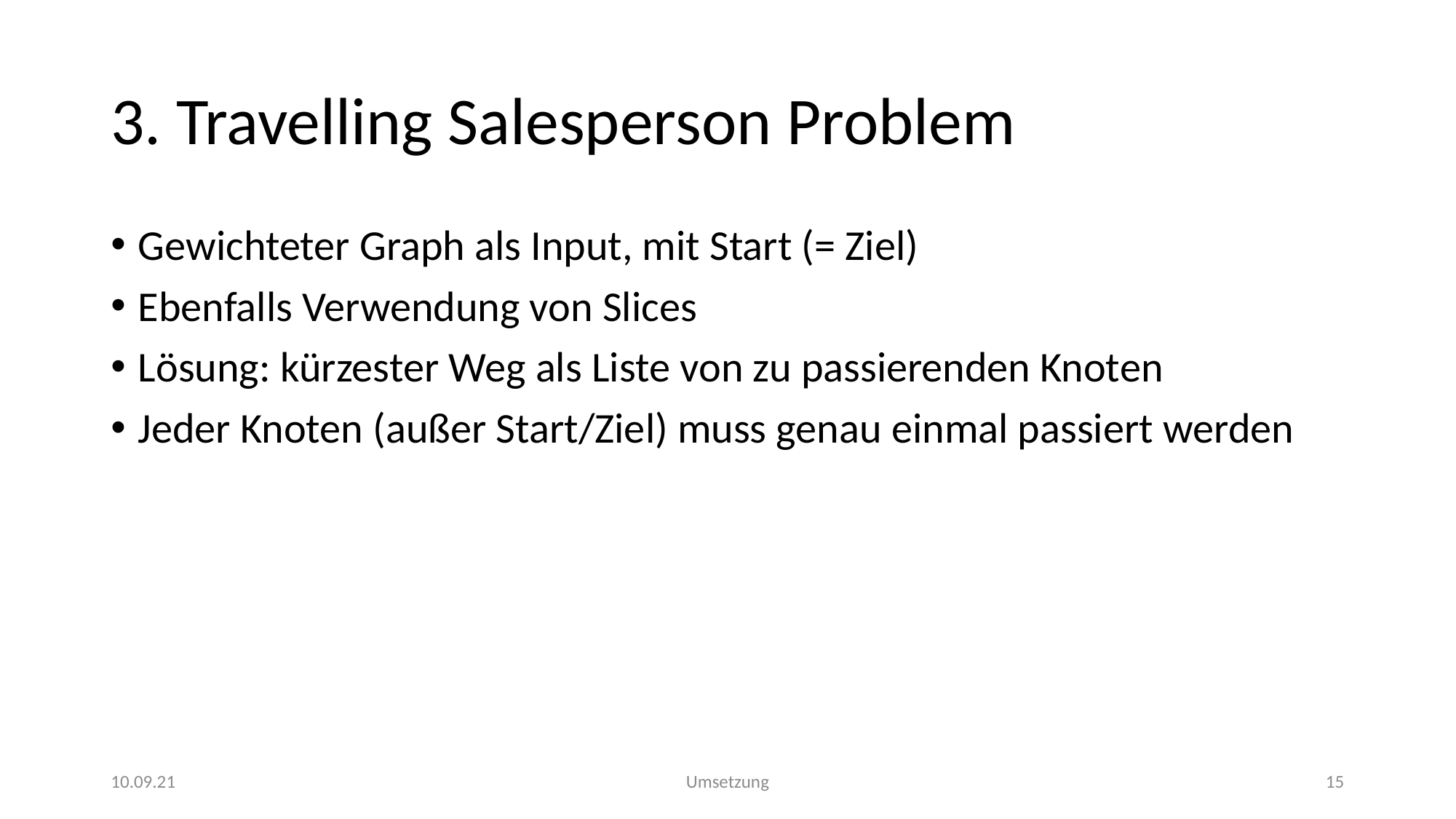

# 3. Travelling Salesperson Problem
Gewichteter Graph als Input, mit Start (= Ziel)
Ebenfalls Verwendung von Slices
Lösung: kürzester Weg als Liste von zu passierenden Knoten
Jeder Knoten (außer Start/Ziel) muss genau einmal passiert werden

10.09.21
Umsetzung
15